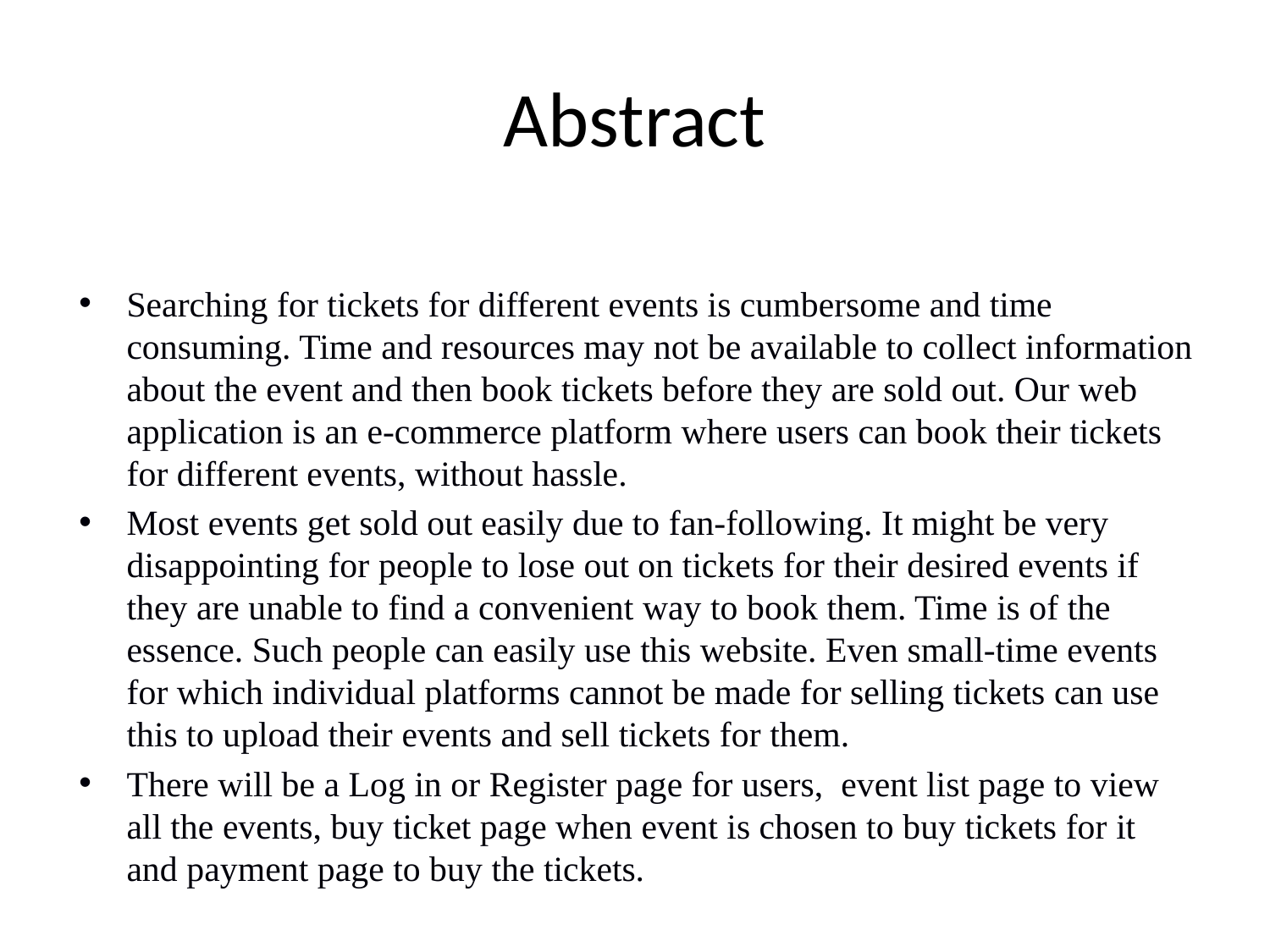

# Abstract
Searching for tickets for different events is cumbersome and time consuming. Time and resources may not be available to collect information about the event and then book tickets before they are sold out. Our web application is an e-commerce platform where users can book their tickets for different events, without hassle.
Most events get sold out easily due to fan-following. It might be very disappointing for people to lose out on tickets for their desired events if they are unable to find a convenient way to book them. Time is of the essence. Such people can easily use this website. Even small-time events for which individual platforms cannot be made for selling tickets can use this to upload their events and sell tickets for them.
There will be a Log in or Register page for users,  event list page to view all the events, buy ticket page when event is chosen to buy tickets for it and payment page to buy the tickets.